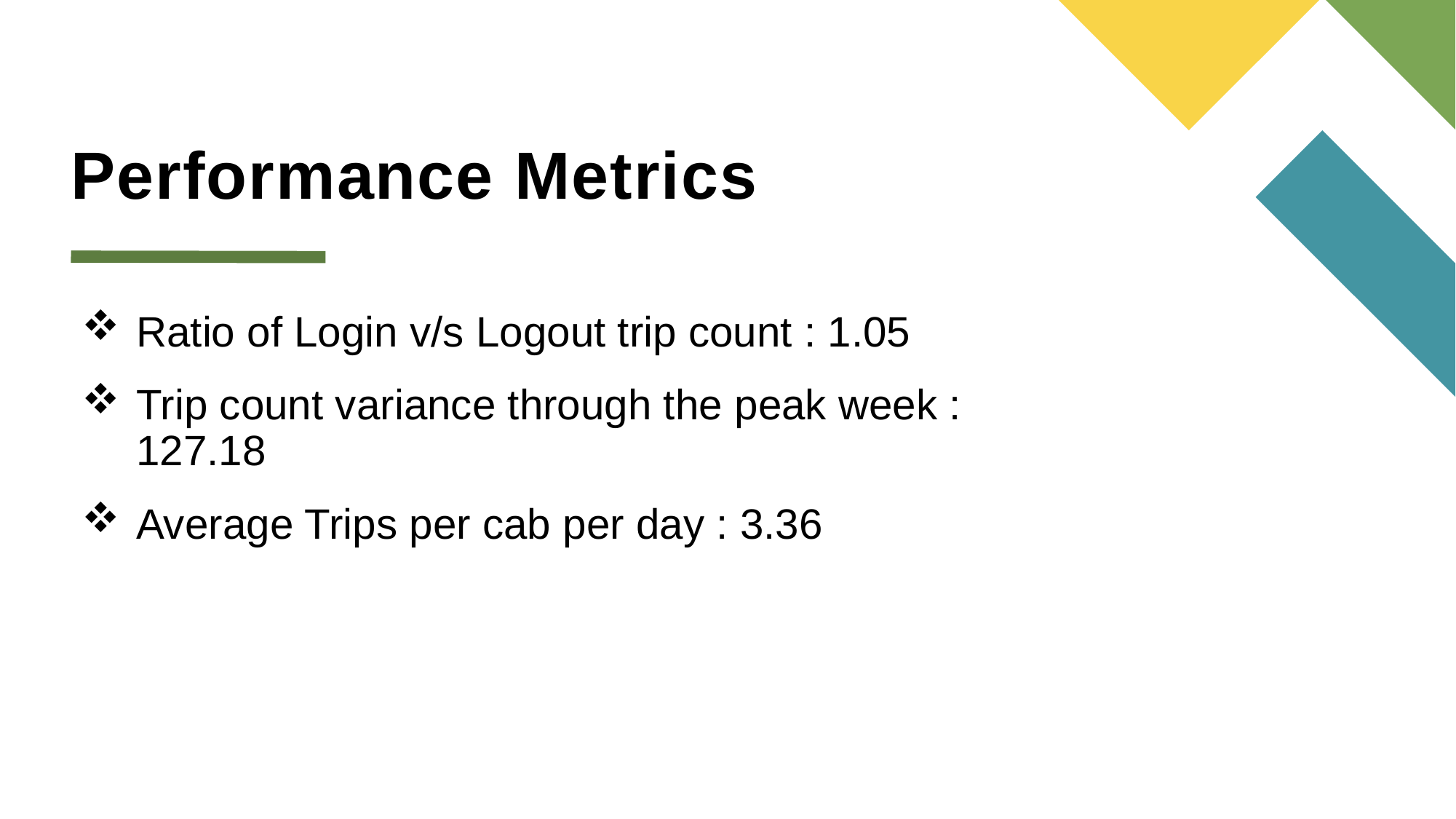

# Performance Metrics
Ratio of Login v/s Logout trip count : 1.05
Trip count variance through the peak week : 127.18
Average Trips per cab per day : 3.36